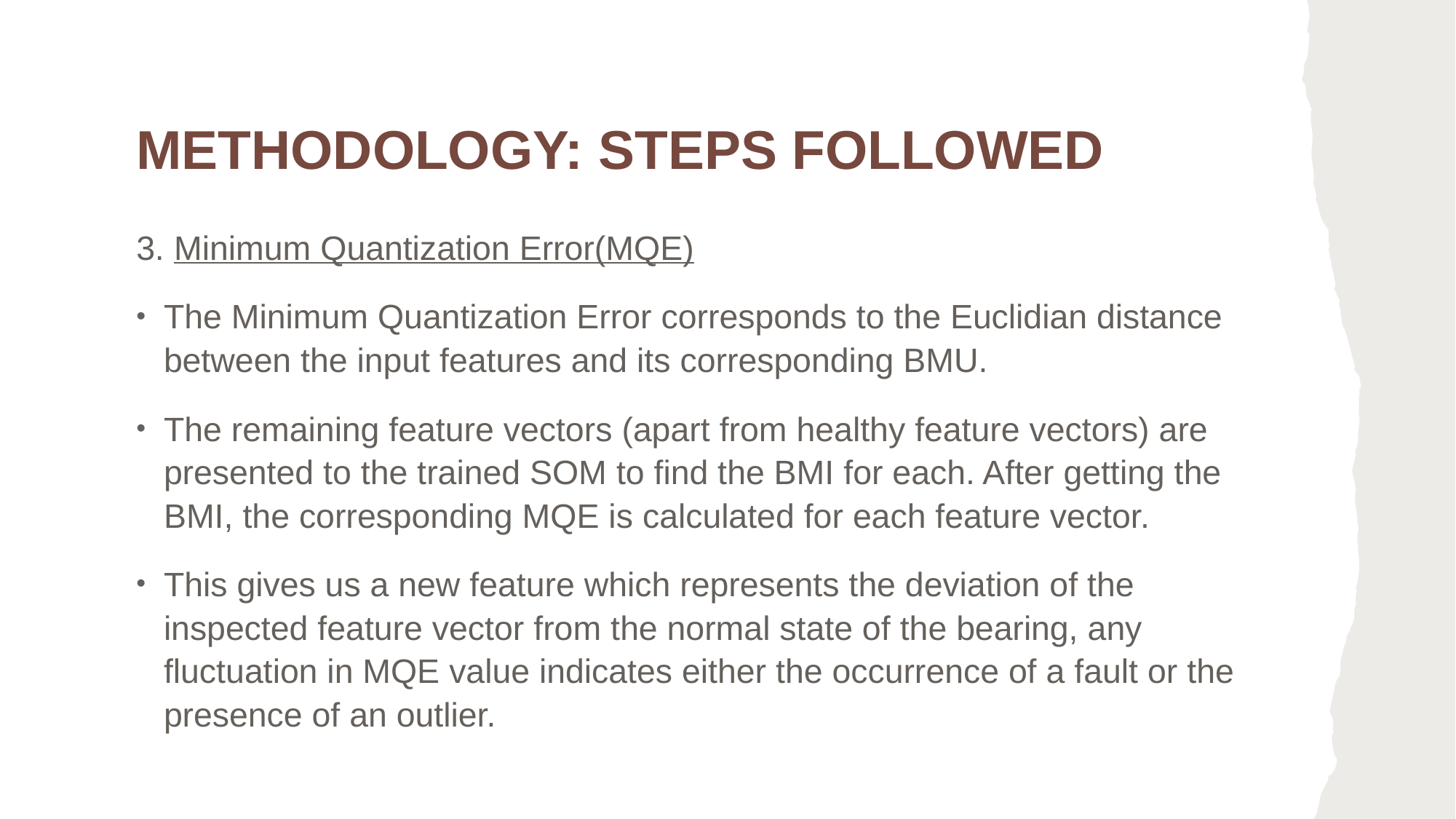

# Methodology: Steps followed
3. Minimum Quantization Error(MQE)
The Minimum Quantization Error corresponds to the Euclidian distance between the input features and its corresponding BMU.
The remaining feature vectors (apart from healthy feature vectors) are presented to the trained SOM to find the BMI for each. After getting the BMI, the corresponding MQE is calculated for each feature vector.
This gives us a new feature which represents the deviation of the inspected feature vector from the normal state of the bearing, any fluctuation in MQE value indicates either the occurrence of a fault or the presence of an outlier.